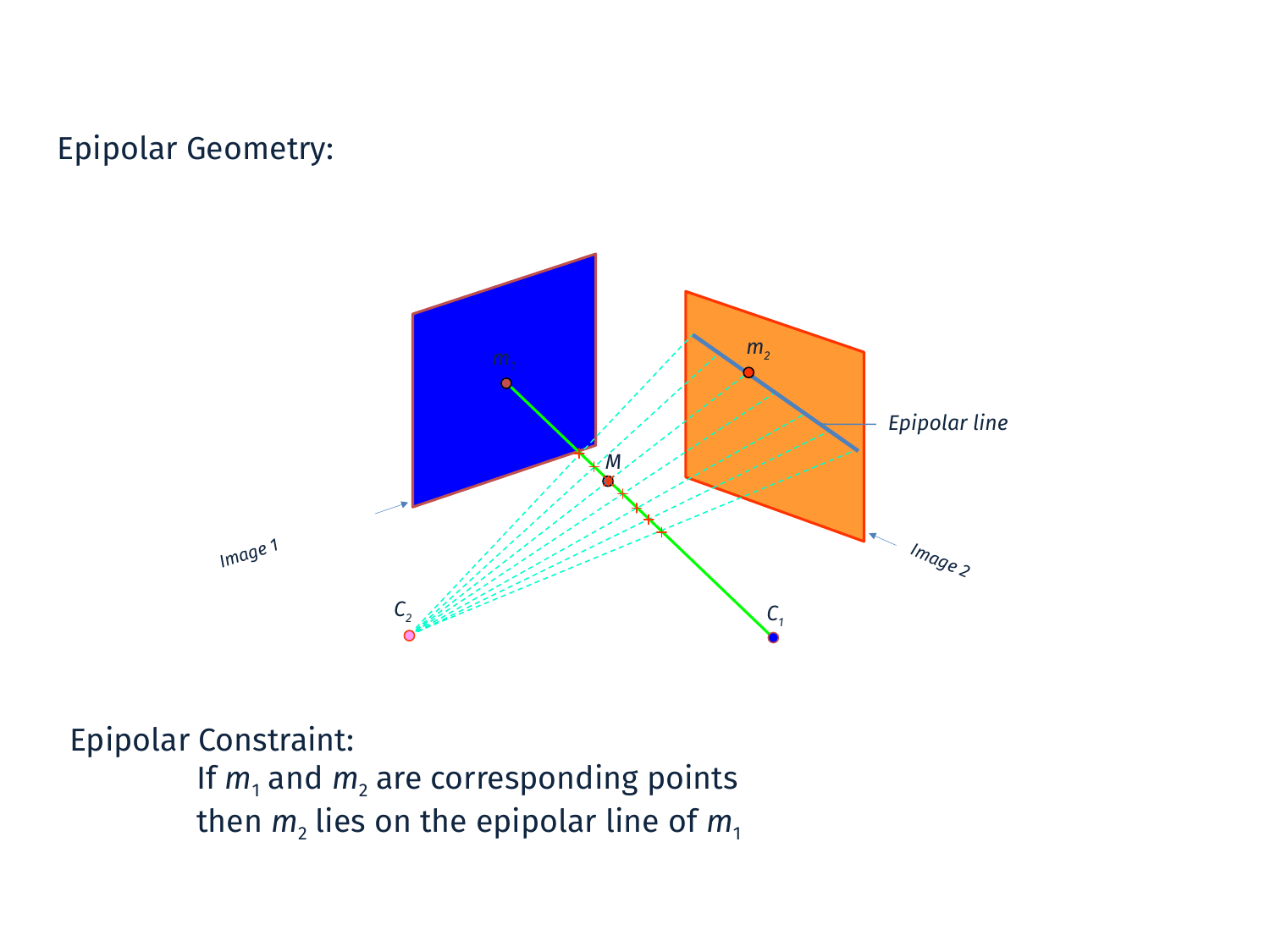

Epipolar Geometry:

m2

m1

Epipolar line

M

Image 1
Image 2
C2
C1

Epipolar Constraint:
	If m1 and m2 are corresponding points
	then m2 lies on the epipolar line of m1